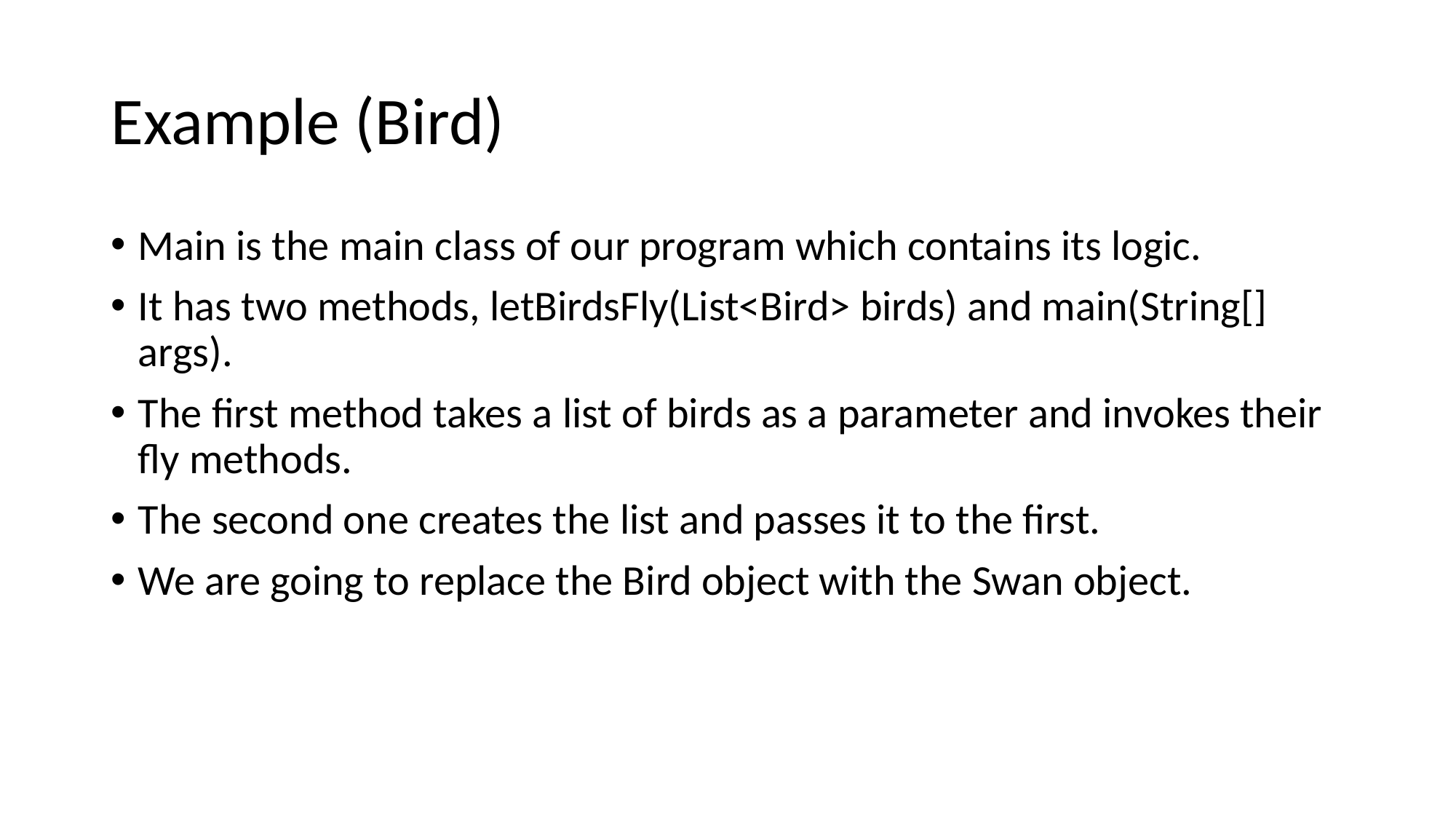

# Example (Bird)
Main is the main class of our program which contains its logic.
It has two methods, letBirdsFly(List<Bird> birds) and main(String[] args).
The first method takes a list of birds as a parameter and invokes their fly methods.
The second one creates the list and passes it to the first.
We are going to replace the Bird object with the Swan object.